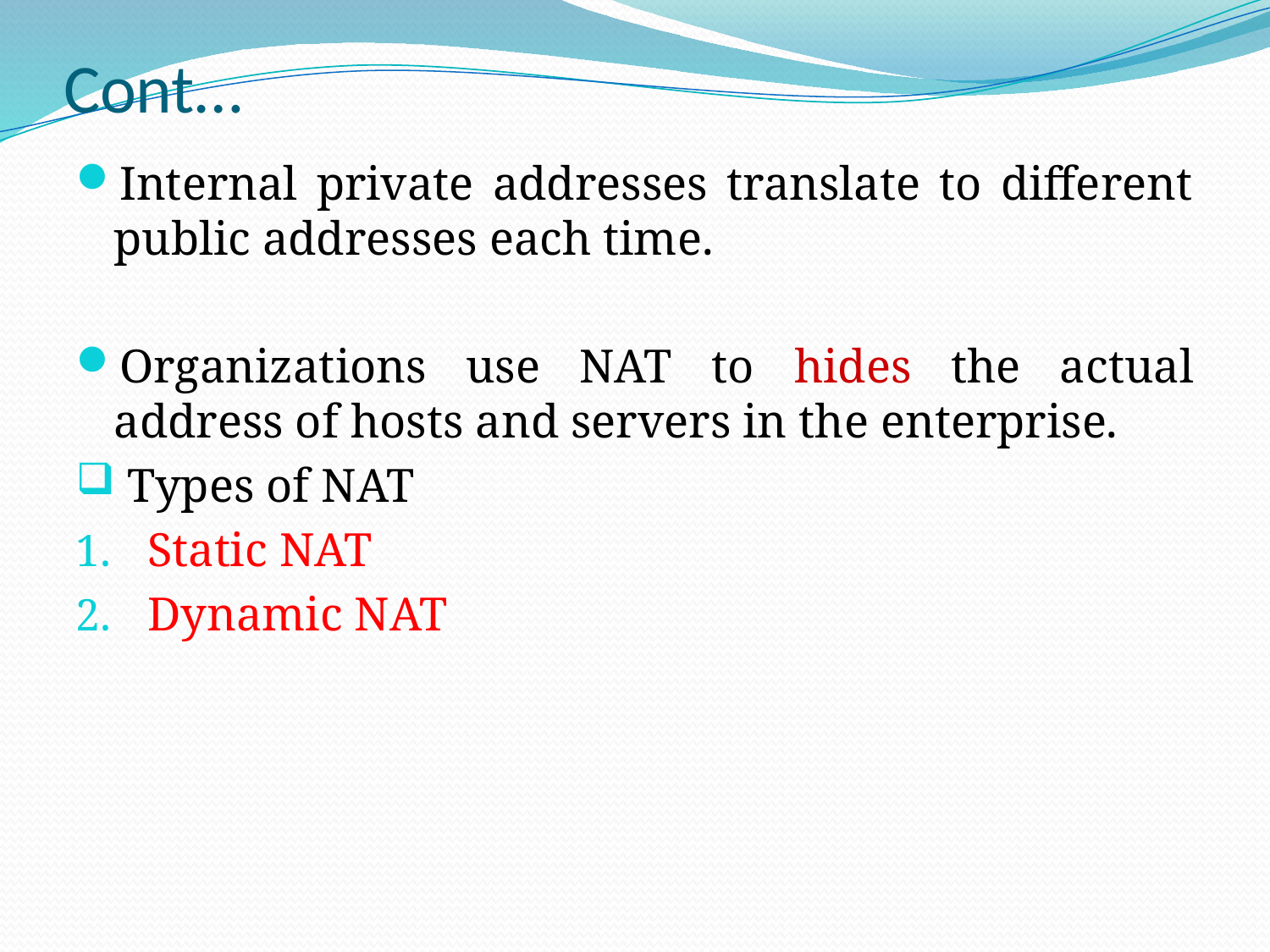

# Cont…
Internal private addresses translate to different public addresses each time.

Organizations use NAT to hides the actual address of hosts and servers in the enterprise.
 Types of NAT
Static NAT
Dynamic NAT